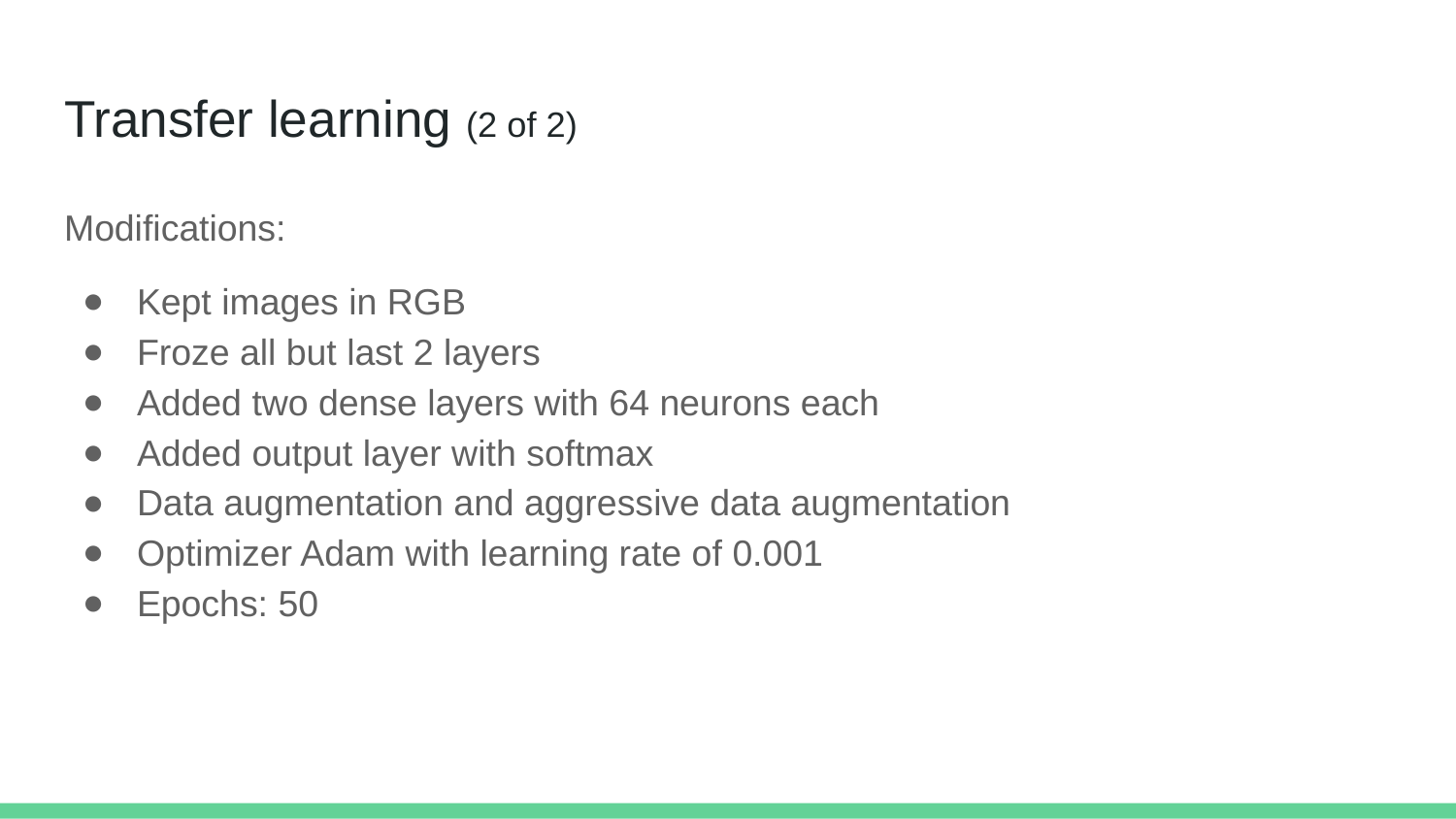

# Transfer learning (2 of 2)
Modifications:
Kept images in RGB
Froze all but last 2 layers
Added two dense layers with 64 neurons each
Added output layer with softmax
Data augmentation and aggressive data augmentation
Optimizer Adam with learning rate of 0.001
Epochs: 50